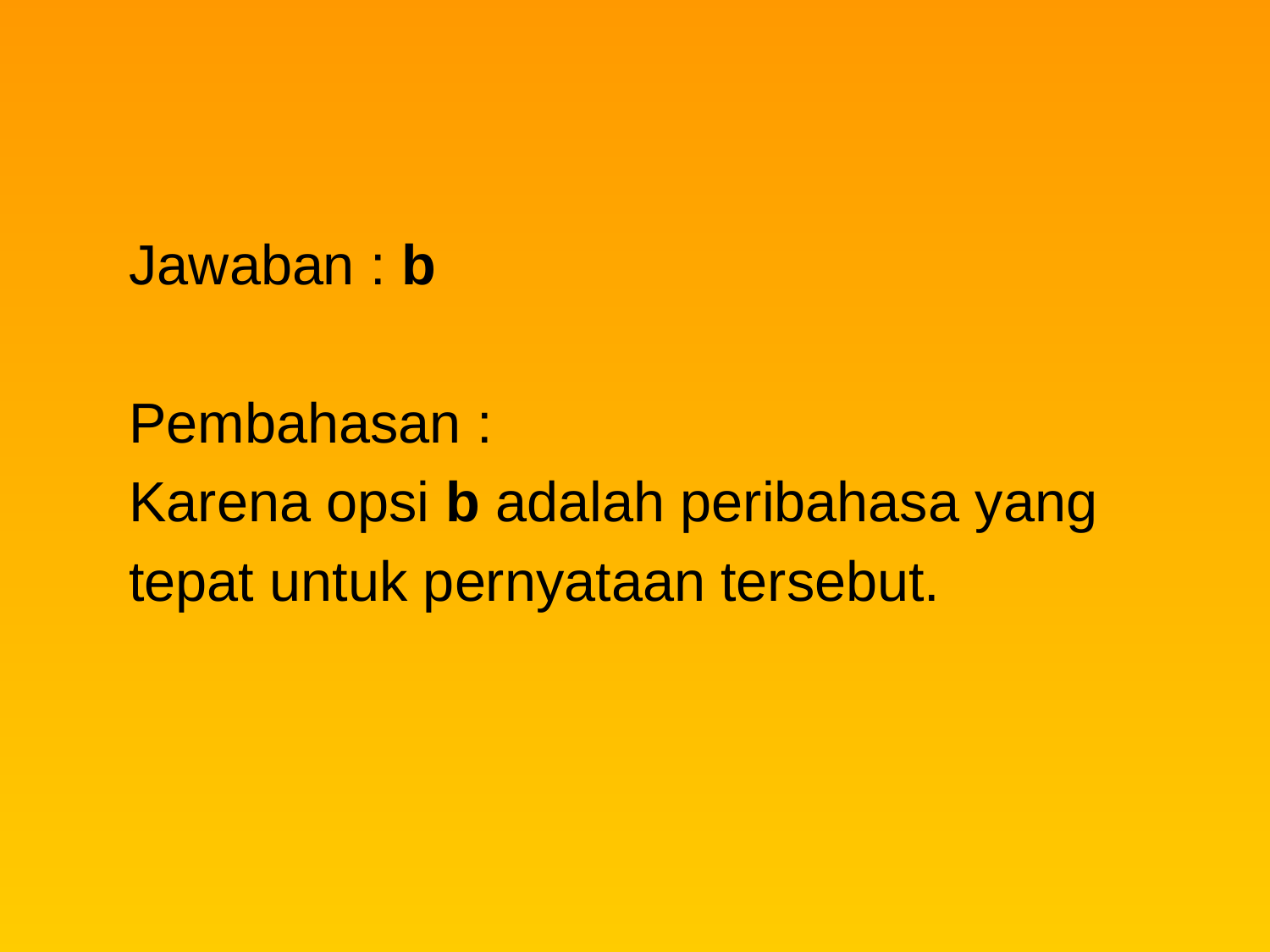

Jawaban : b

Pembahasan :
Karena opsi b adalah peribahasa yang
tepat untuk pernyataan tersebut.